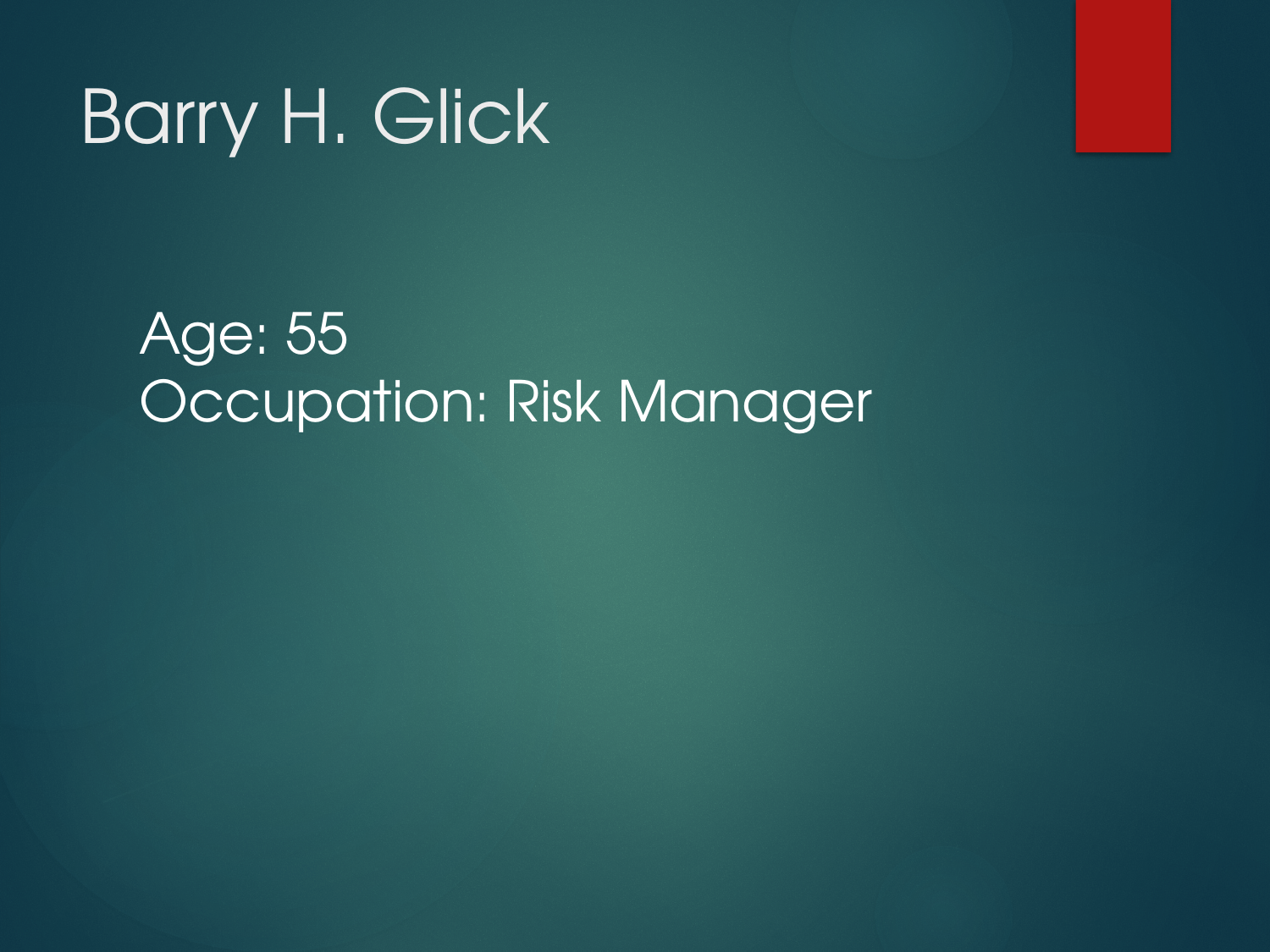

# Barry H. Glick

Age: 55
Occupation: Risk Manager